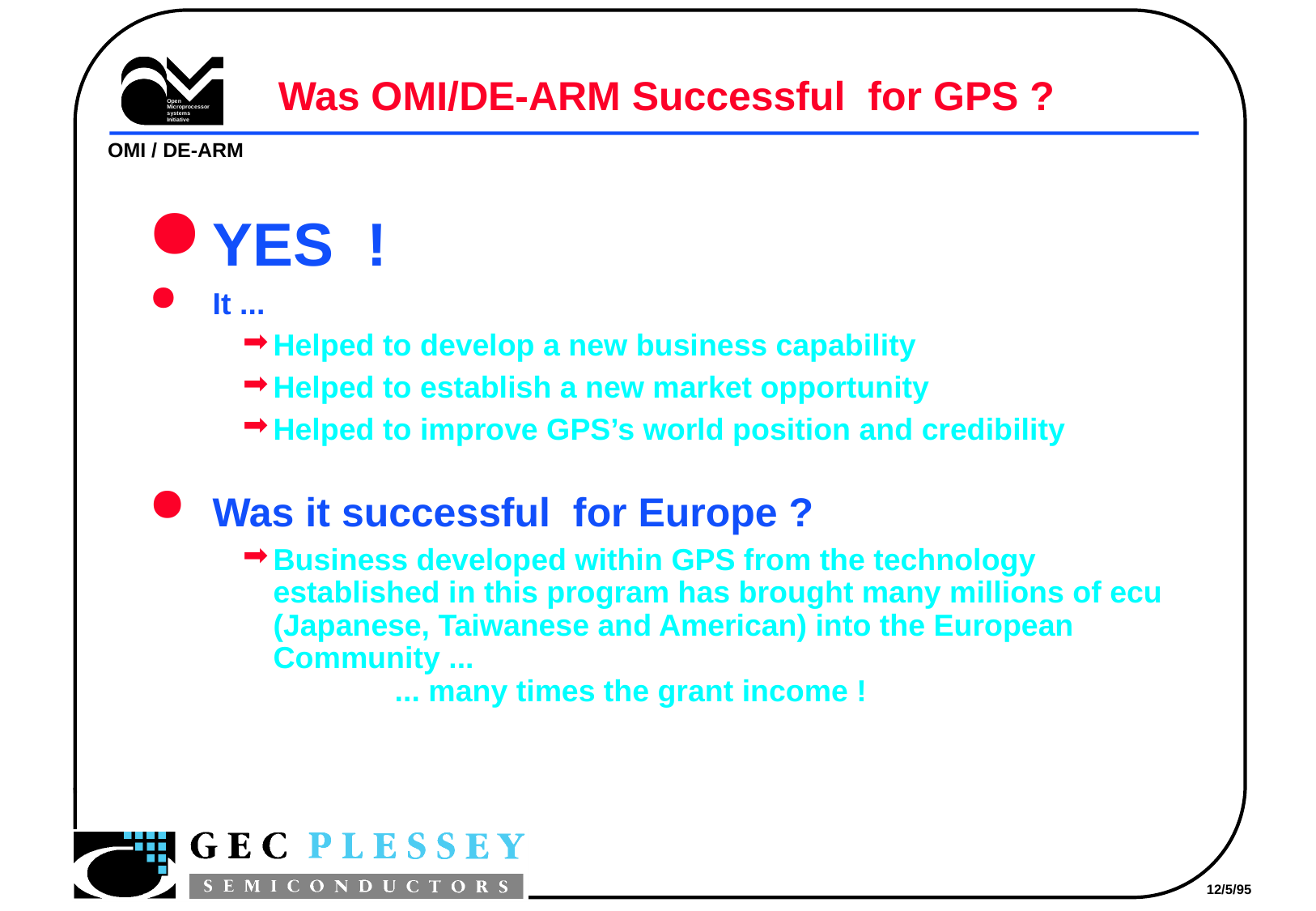

# Was OMI/DE-ARM Successful  for GPS ?
YES  !
It ...
Helped to develop a new business capability
Helped to establish a new market opportunity
Helped to improve GPS’s world position and credibility
Was it successful  for Europe ?
Business developed within GPS from the technology established in this program has brought many millions of ecu (Japanese, Taiwanese and American) into the European Community ...
	... many times the grant income !